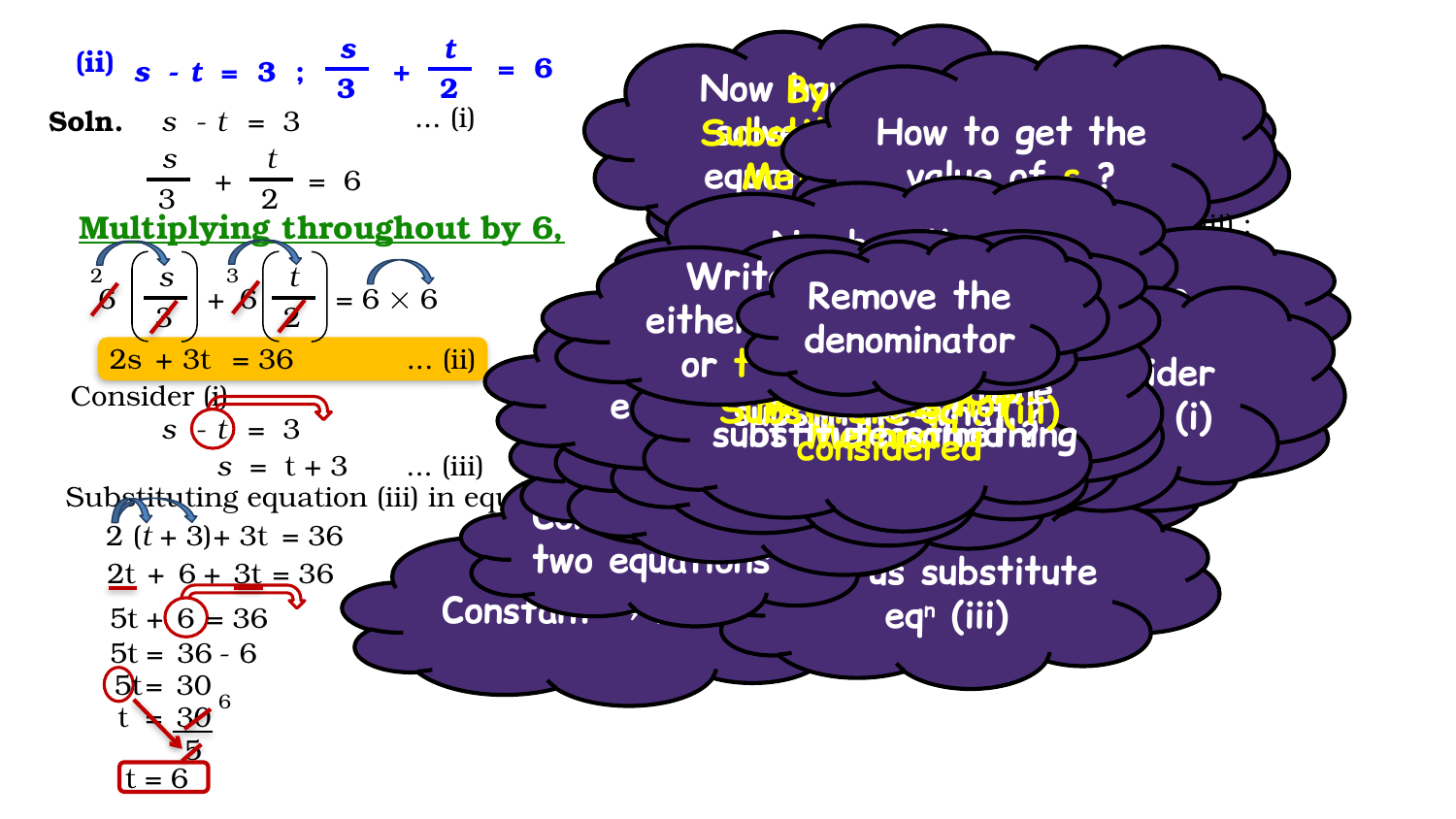

s
t

(ii)
=  6
+
How to get the value of s ?
s
-
t
=  3  ;
Now how to solve such equations?
By Substitution Method
3
2
If any number is in the denominator than it become difficult to solve.
... (i)
Soln.
s
-
t
=  3
s
t
=  6
+
3
2
Number the equation as (i)
Substituting t  = 6 in equation (iii) ;
Multiplying throughout by 6,
We have to substitute
t = 6
Write their eqn.
either s = something
or t = something
Remove the denominator

There are two denominator
3 & 2
s
t

2
3

s
=  6 + 3
6
+
6
= 6 × 6
Let us Consider equation no. (i)
3
2
Number the equation as (iii)
Number the equation as (ii)

In the equation which was not considered

2s
+
3t
= 36
... (ii)

Either eqn (i), eqn (ii) or eqn (iii)

s
=  9
So we need to substitute something
What is the name of the method ?
SUBSTITUTION Method

It is better to consider simpler of the two equations

Consider (i)
Where ?
Substitute eqn. (iii)
substitute what ?

s
-
t
=  3
Which equation is to be considered
You can consider either of the two equations
Their LCM = 6

... (iii)
s
=  t + 3
Solution s = 9, t = 6

Substituting equation (iii) in equation (ii) ;
Consider one of the two equations

Let us substitute eqn (iii)
2
(t + 3)
+ 3t
= 36
Constant → R.H.S
2t
+
6
+
3t
= 36

5t
+
6
= 36
5t
=
36
- 6
5t
=
30

6
t
=
30
5
t = 6